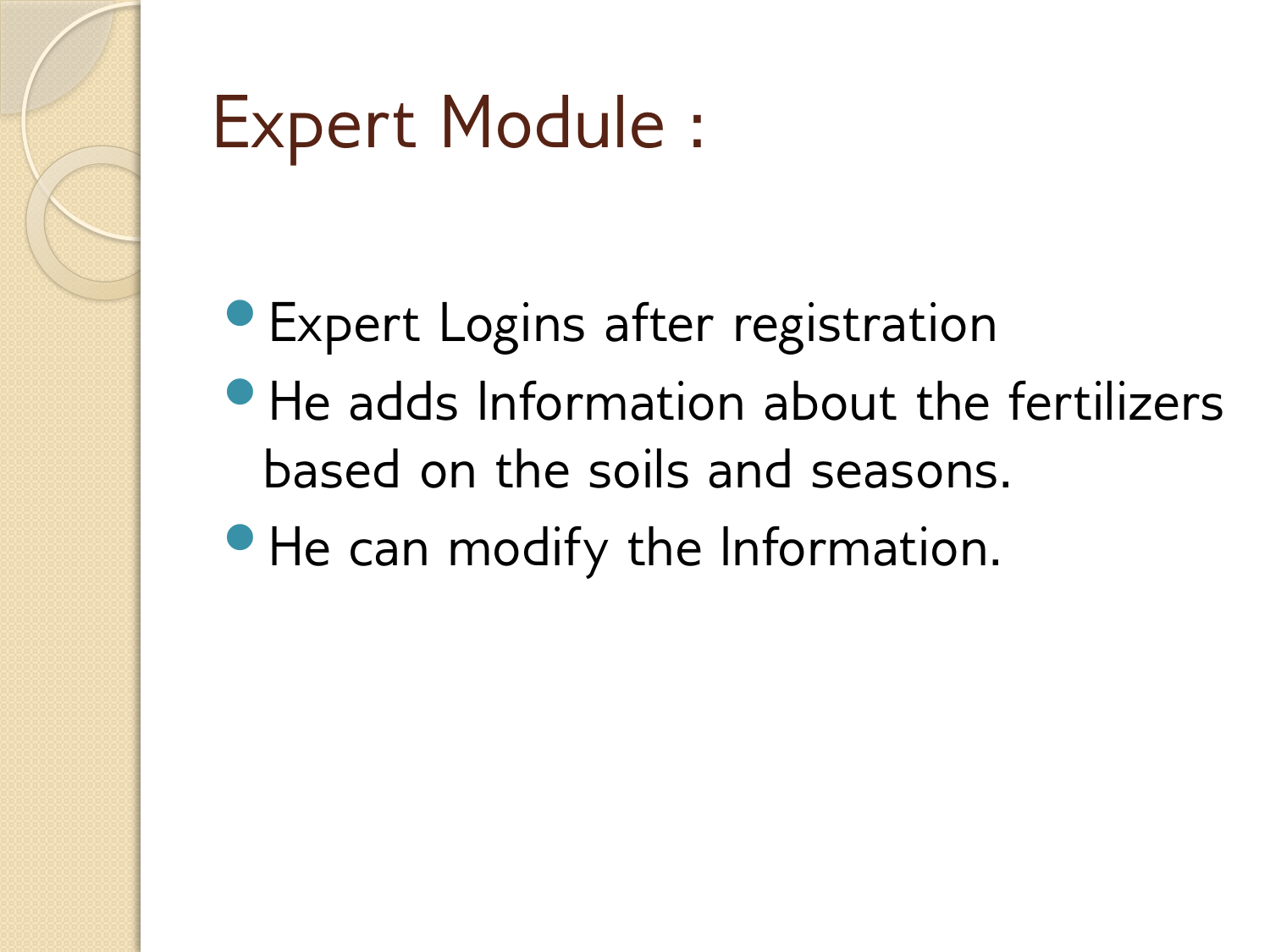

# Expert Module :

Expert Logins after registration
He adds Information about the fertilizers based on the soils and seasons.
He can modify the Information.